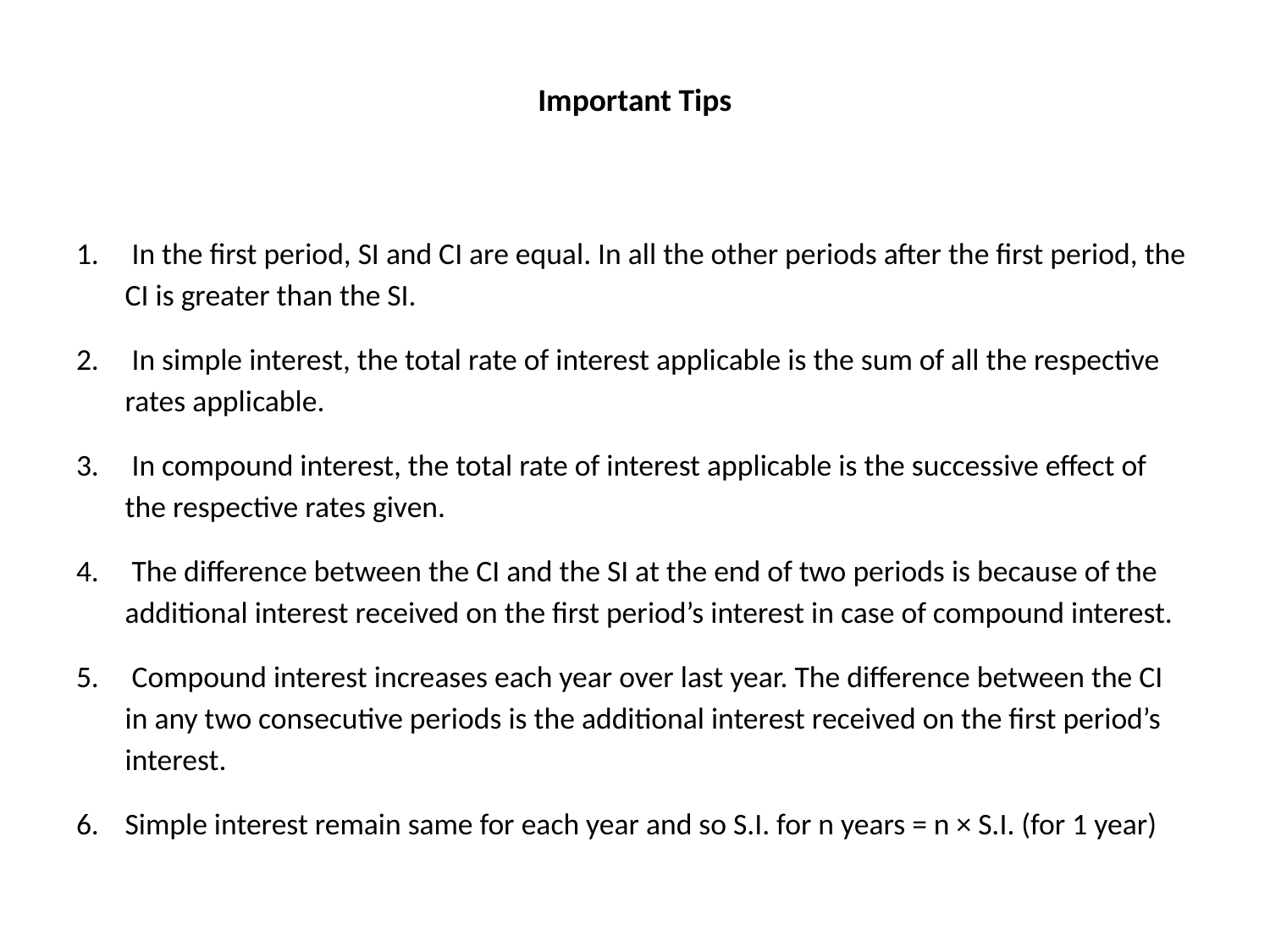

# Important Tips
 In the first period, SI and CI are equal. In all the other periods after the first period, the CI is greater than the SI.
 In simple interest, the total rate of interest applicable is the sum of all the respective rates applicable.
 In compound interest, the total rate of interest applicable is the successive effect of the respective rates given.
 The difference between the CI and the SI at the end of two periods is because of the additional interest received on the first period’s interest in case of compound interest.
 Compound interest increases each year over last year. The difference between the CI in any two consecutive periods is the additional interest received on the first period’s interest.
Simple interest remain same for each year and so S.I. for n years = n × S.I. (for 1 year)